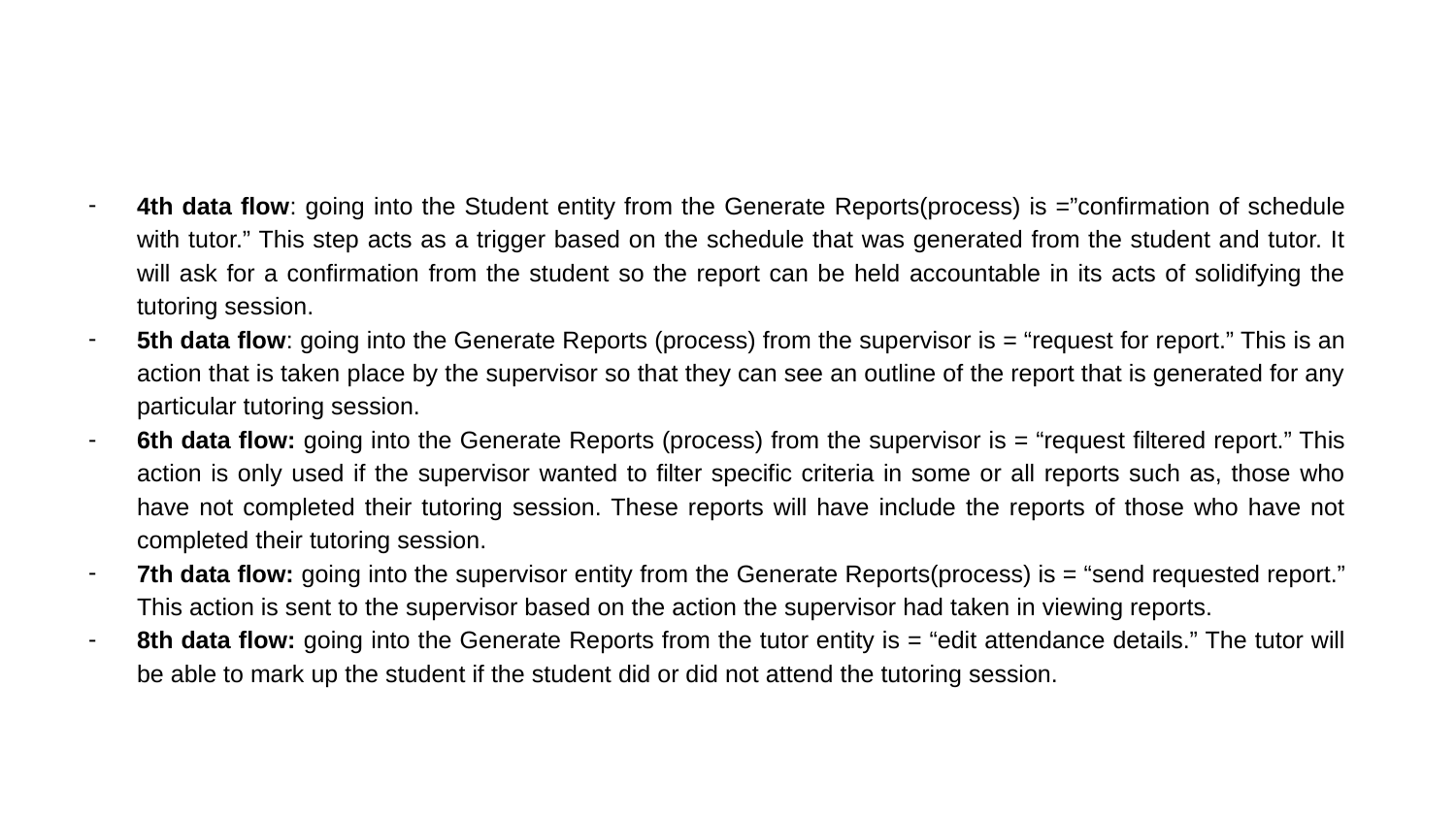

4th data flow: going into the Student entity from the Generate Reports(process) is =”confirmation of schedule with tutor.” This step acts as a trigger based on the schedule that was generated from the student and tutor. It will ask for a confirmation from the student so the report can be held accountable in its acts of solidifying the tutoring session.
5th data flow: going into the Generate Reports (process) from the supervisor is = “request for report.” This is an action that is taken place by the supervisor so that they can see an outline of the report that is generated for any particular tutoring session.
6th data flow: going into the Generate Reports (process) from the supervisor is = “request filtered report.” This action is only used if the supervisor wanted to filter specific criteria in some or all reports such as, those who have not completed their tutoring session. These reports will have include the reports of those who have not completed their tutoring session.
7th data flow: going into the supervisor entity from the Generate Reports(process) is = “send requested report.” This action is sent to the supervisor based on the action the supervisor had taken in viewing reports.
8th data flow: going into the Generate Reports from the tutor entity is = “edit attendance details.” The tutor will be able to mark up the student if the student did or did not attend the tutoring session.